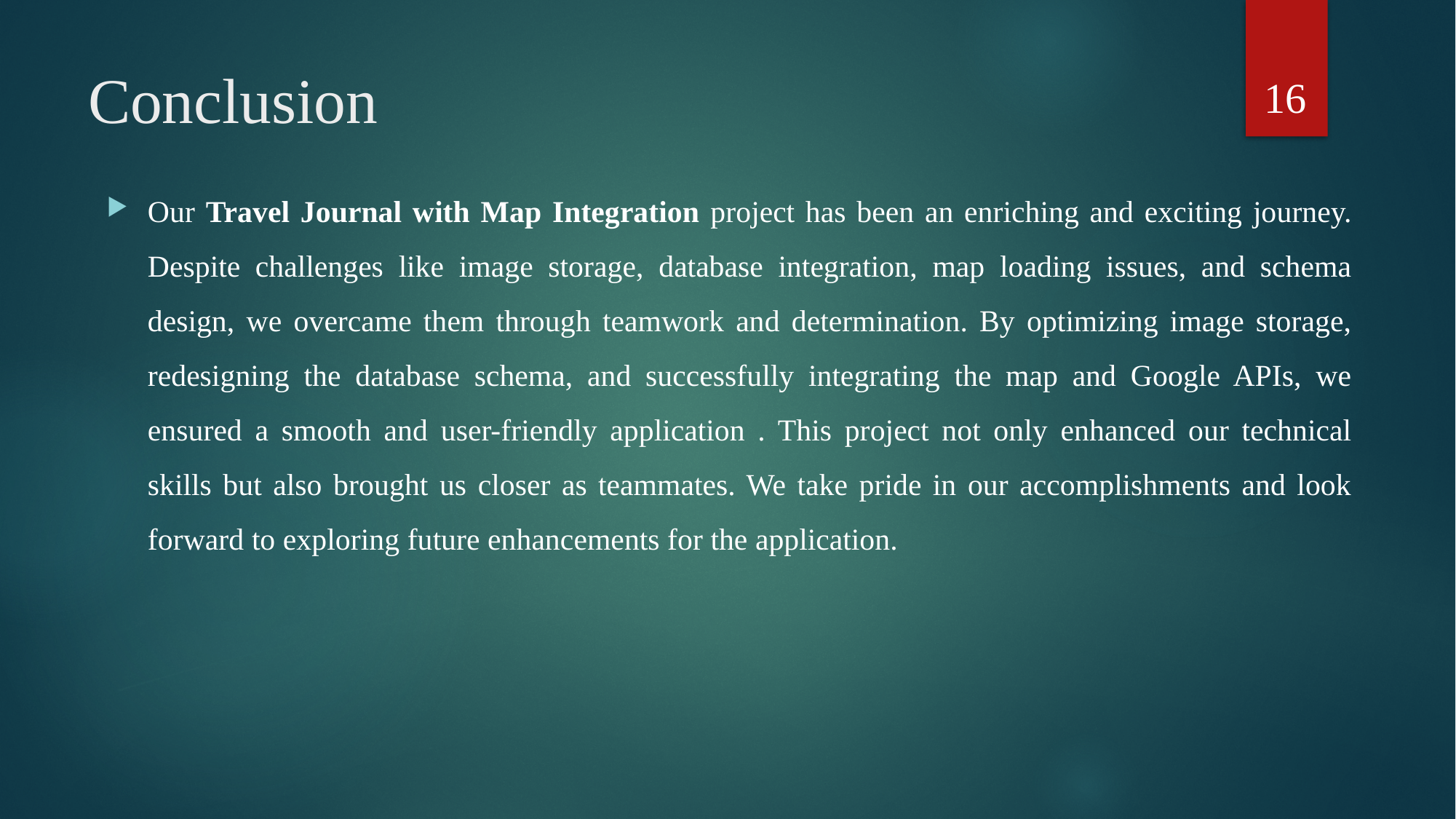

16
# Conclusion
Our Travel Journal with Map Integration project has been an enriching and exciting journey. Despite challenges like image storage, database integration, map loading issues, and schema design, we overcame them through teamwork and determination. By optimizing image storage, redesigning the database schema, and successfully integrating the map and Google APIs, we ensured a smooth and user-friendly application . This project not only enhanced our technical skills but also brought us closer as teammates. We take pride in our accomplishments and look forward to exploring future enhancements for the application.